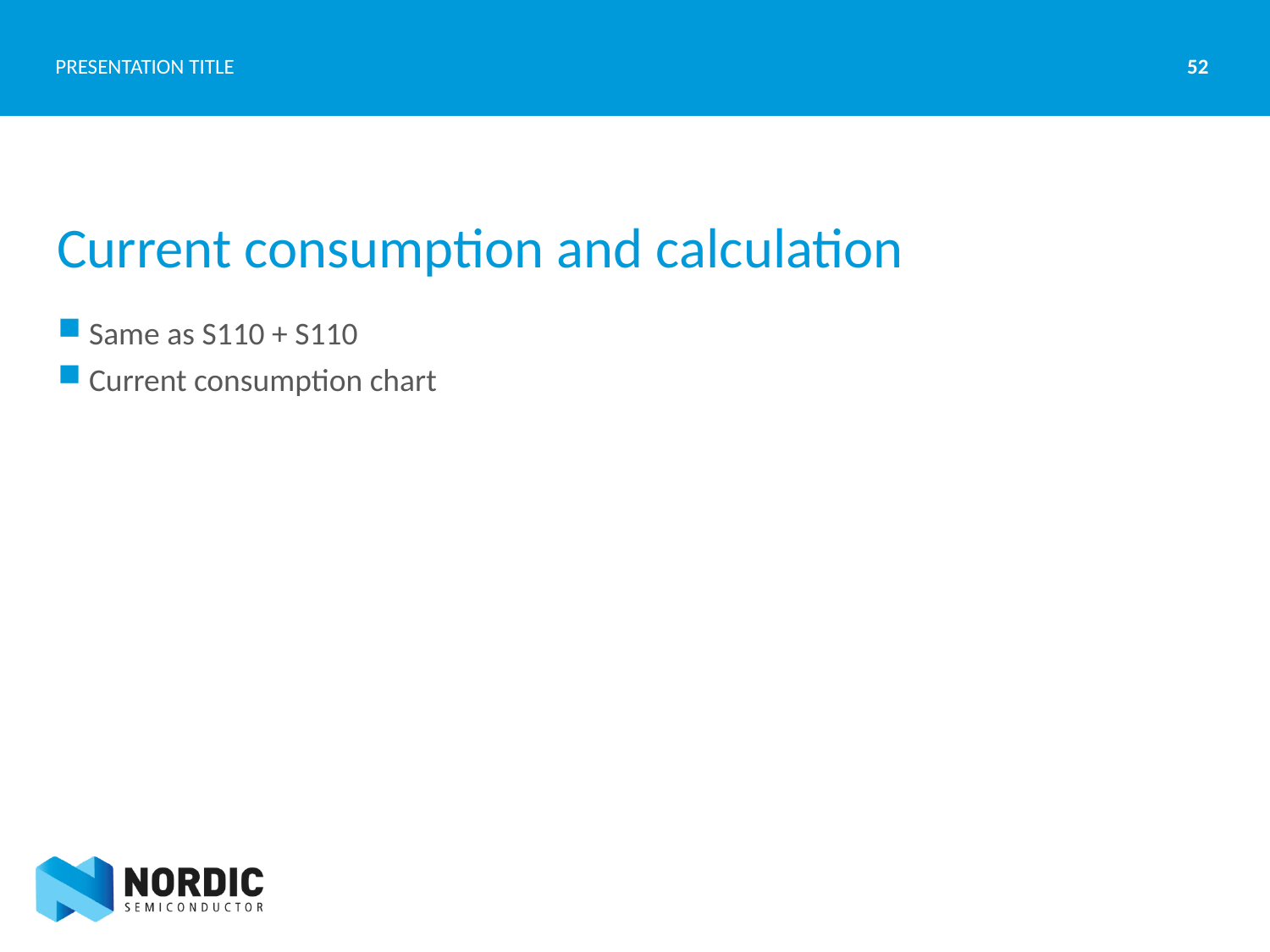

52
PRESENTATION TITLE
# Current consumption and calculation
Same as S110 + S110
Current consumption chart